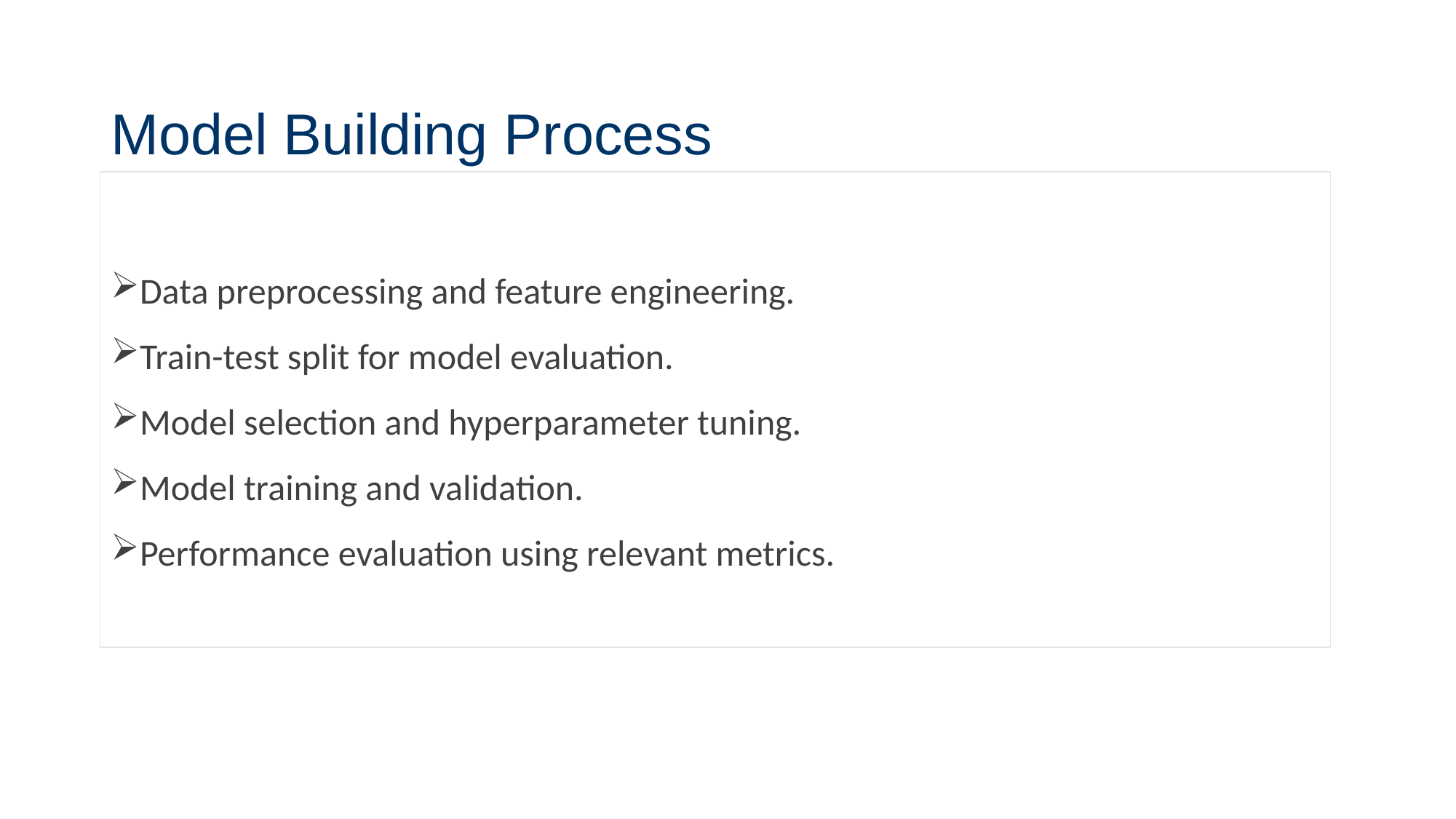

# Model Building Process
Data preprocessing and feature engineering.
Train-test split for model evaluation.
Model selection and hyperparameter tuning.
Model training and validation.
Performance evaluation using relevant metrics.